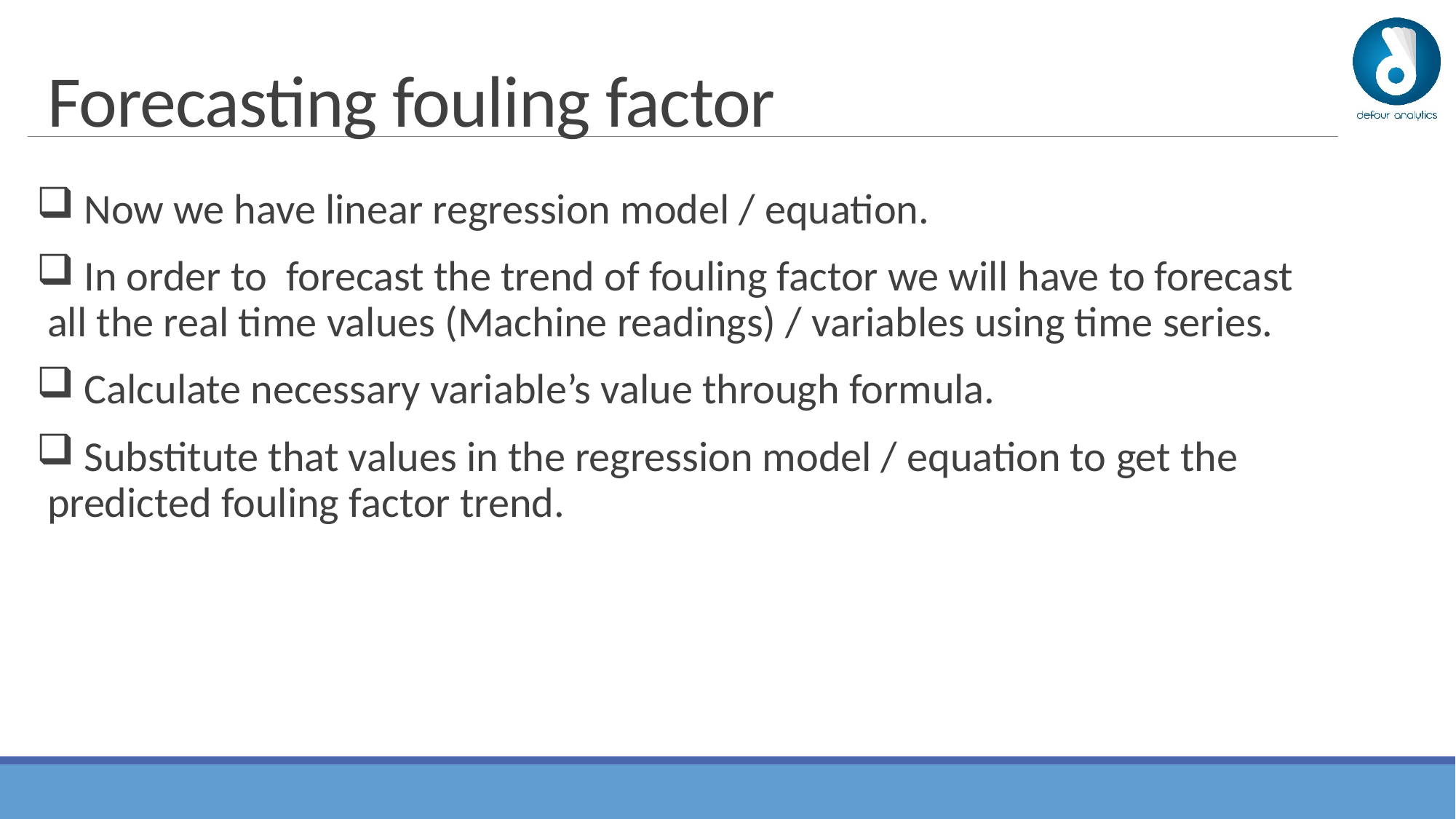

# Forecasting fouling factor
 Now we have linear regression model / equation.
 In order to  forecast the trend of fouling factor we will have to forecast all the real time values (Machine readings) / variables using time series.
 Calculate necessary variable’s value through formula.
 Substitute that values in the regression model / equation to get the   predicted fouling factor trend.